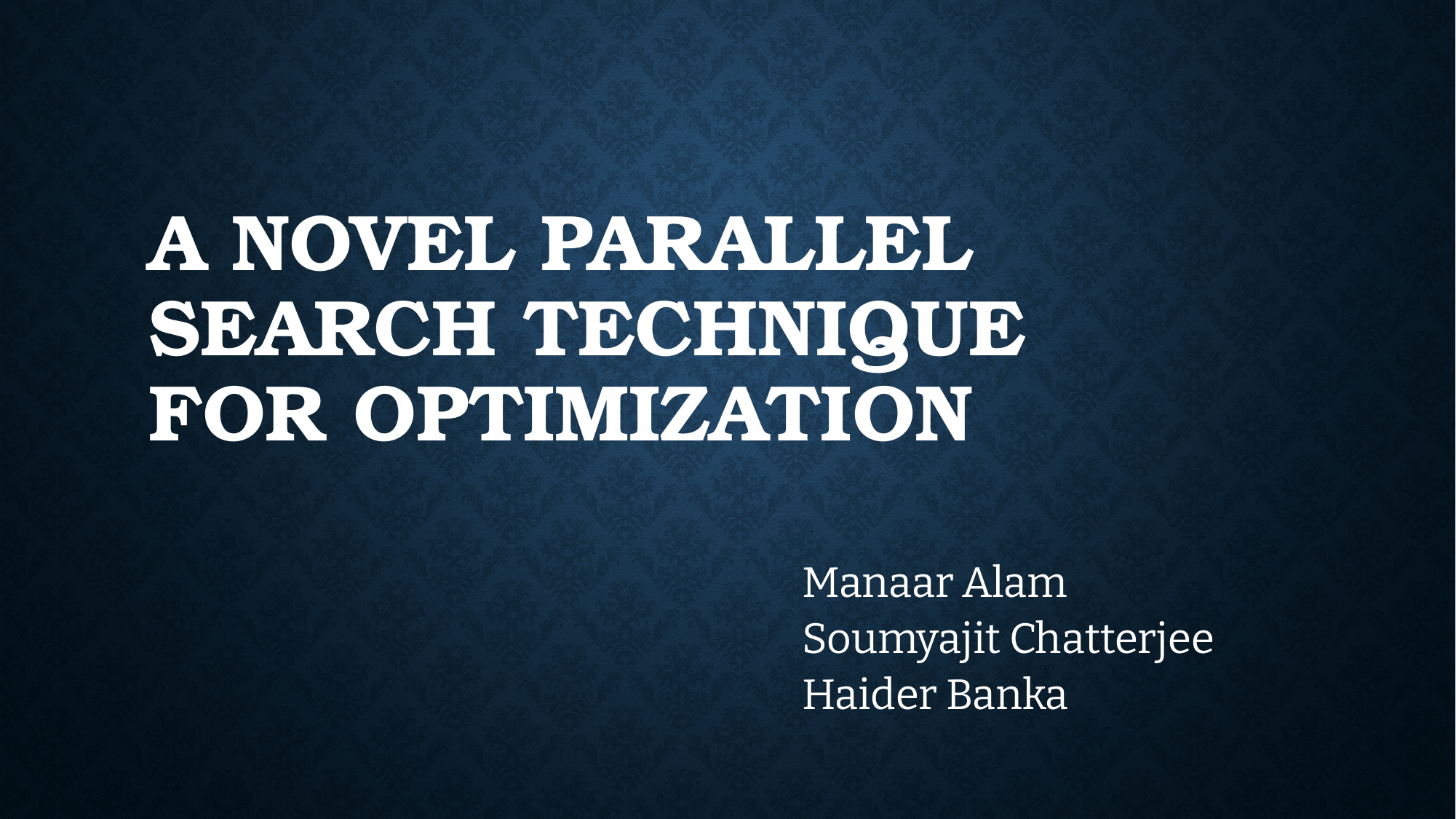

# A Novel Parallel Search Technique for Optimization
					Manaar Alam
					Soumyajit Chatterjee
					Haider Banka